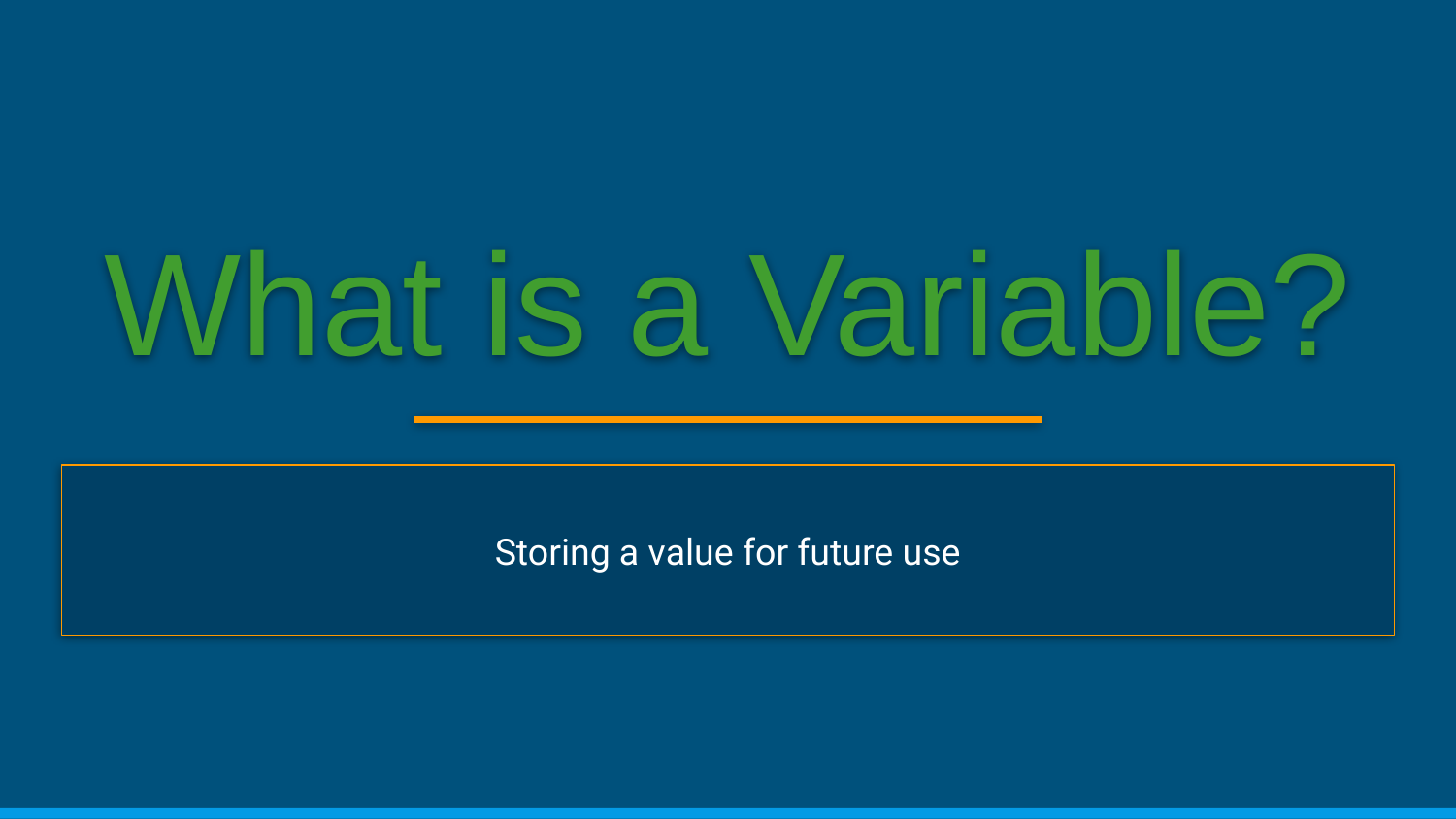

# What is a Variable?
Storing a value for future use